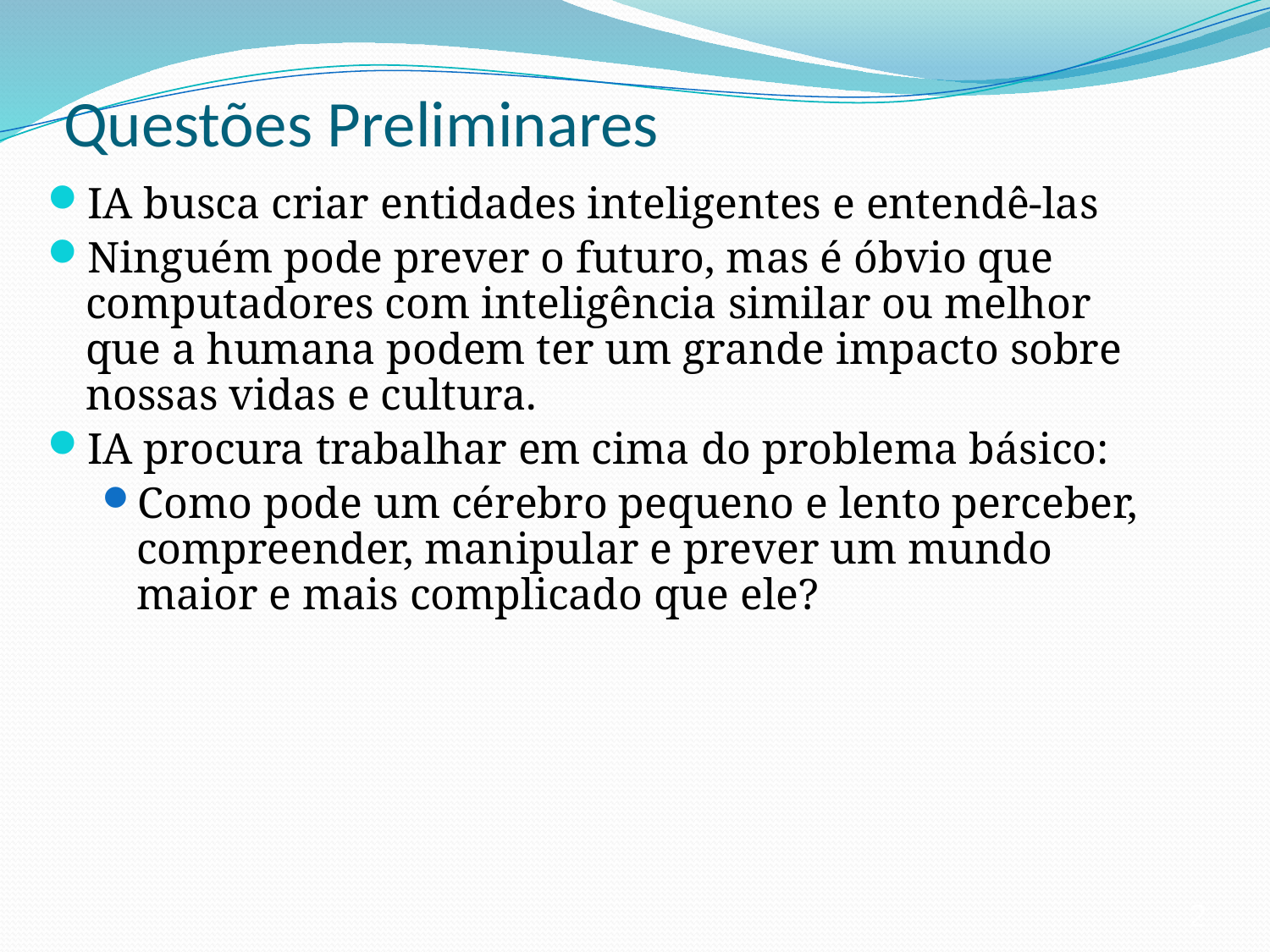

# Questões Preliminares
IA busca criar entidades inteligentes e entendê-las
Ninguém pode prever o futuro, mas é óbvio que computadores com inteligência similar ou melhor que a humana podem ter um grande impacto sobre nossas vidas e cultura.
IA procura trabalhar em cima do problema básico:
Como pode um cérebro pequeno e lento perceber, compreender, manipular e prever um mundo maior e mais complicado que ele?
2